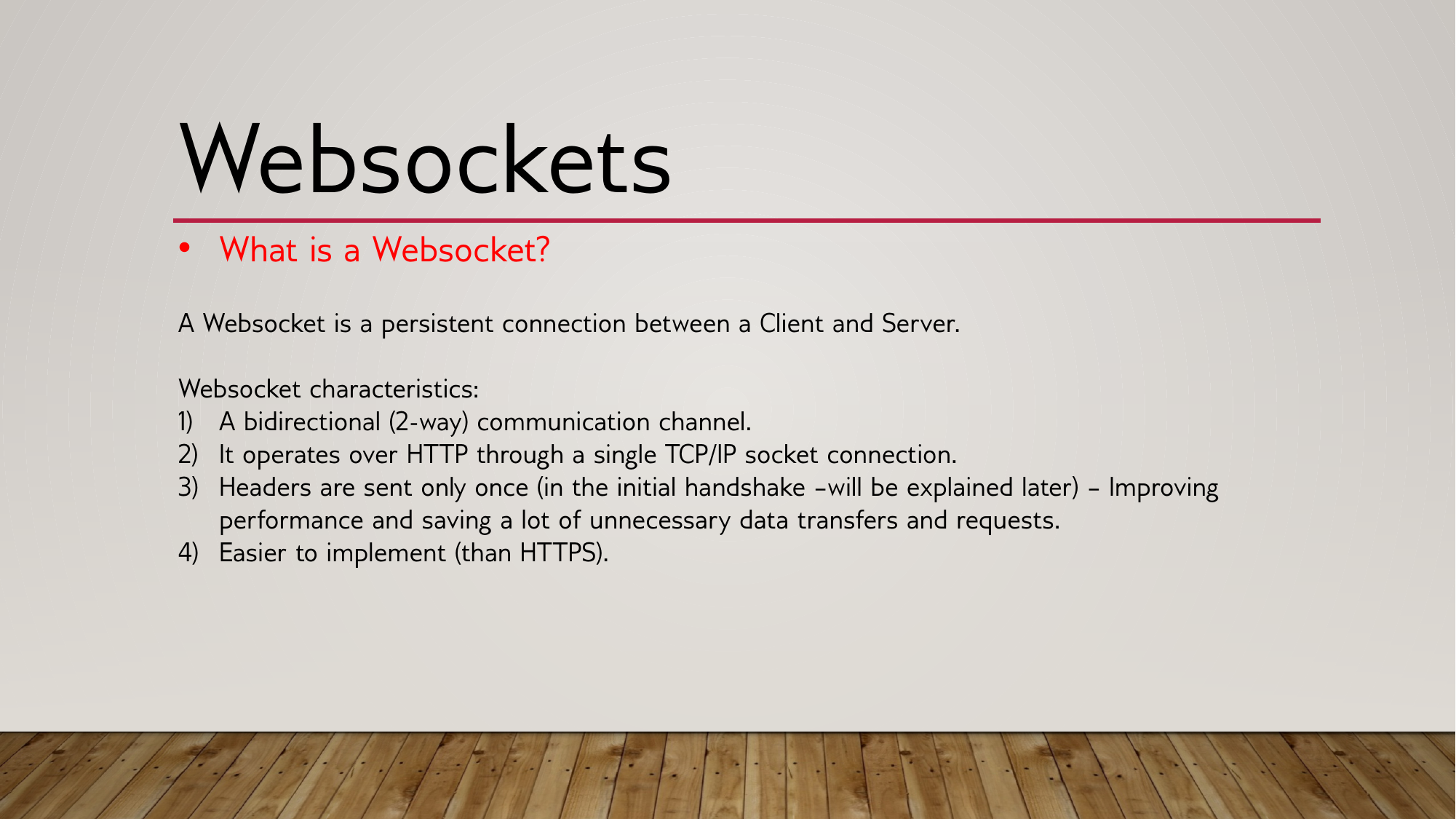

Websockets
What is a Websocket?

A Websocket is a persistent connection between a Client and Server.

Websocket characteristics:
A bidirectional (2-way) communication channel.
It operates over HTTP through a single TCP/IP socket connection.
Headers are sent only once (in the initial handshake –will be explained later) – Improving performance and saving a lot of unnecessary data transfers and requests.
Easier to implement (than HTTPS).